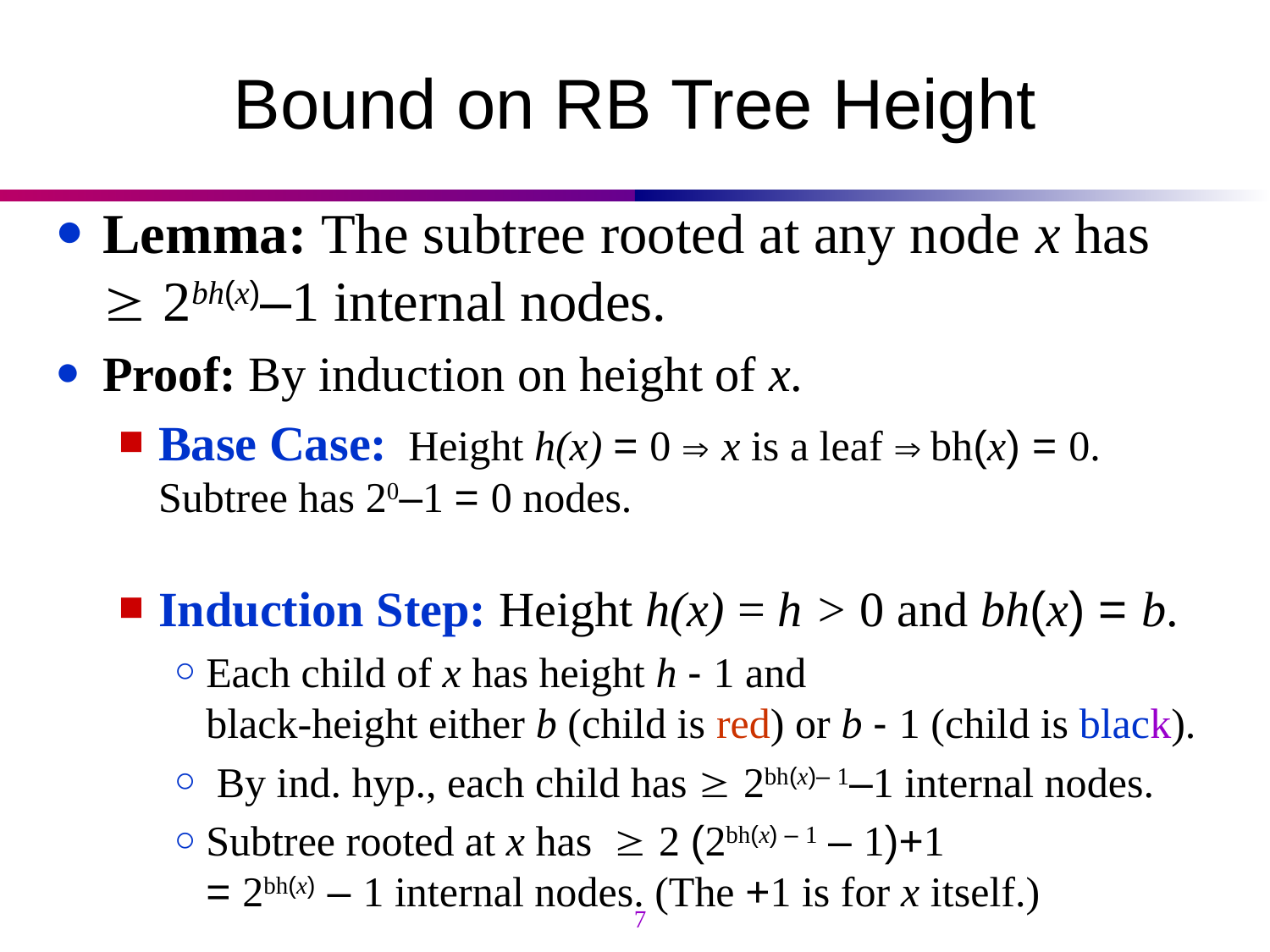

Bound on RB Tree Height
Lemma: The subtree rooted at any node x has
≥ 2bh(x)–1 internal nodes.
Proof: By induction on height of x.
Base Case:  Height h(x) = 0 ⇒ x is a leaf ⇒ bh(x) = 0.
Subtree has 20–1 = 0 nodes.

Induction Step: Height h(x) = h > 0 and bh(x) = b.
Each child of x has height h - 1 and
black-height either b (child is red) or b - 1 (child is black).
 By ind. hyp., each child has ≥ 2bh(x)– 1–1 internal nodes.
Subtree rooted at x has  ≥ 2 (2bh(x) – 1 – 1)+1
= 2bh(x) – 1 internal nodes. (The +1 is for x itself.)
7